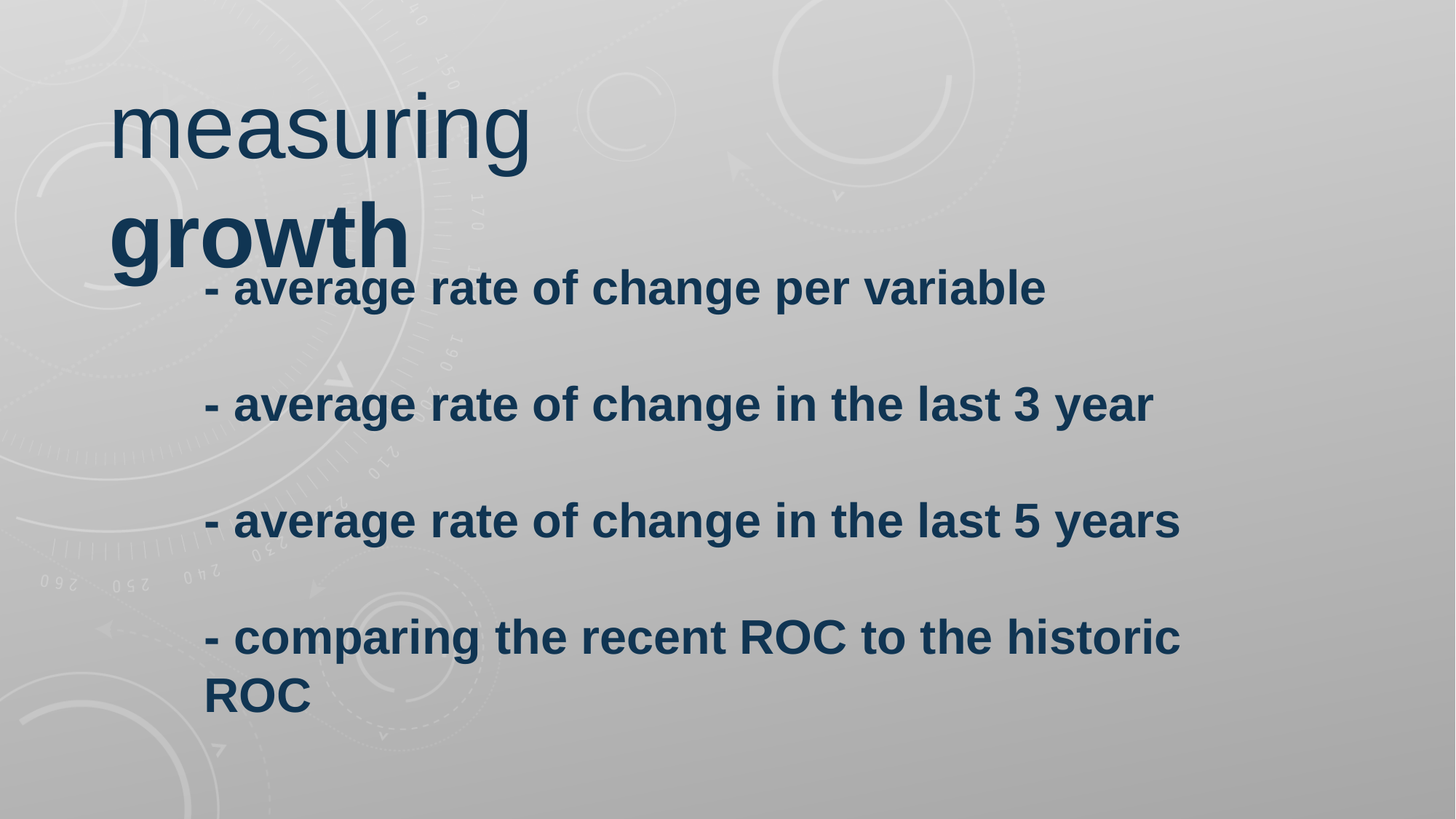

measuring growth
- average rate of change per variable

- average rate of change in the last 3 year

- average rate of change in the last 5 years

- comparing the recent ROC to the historic ROC